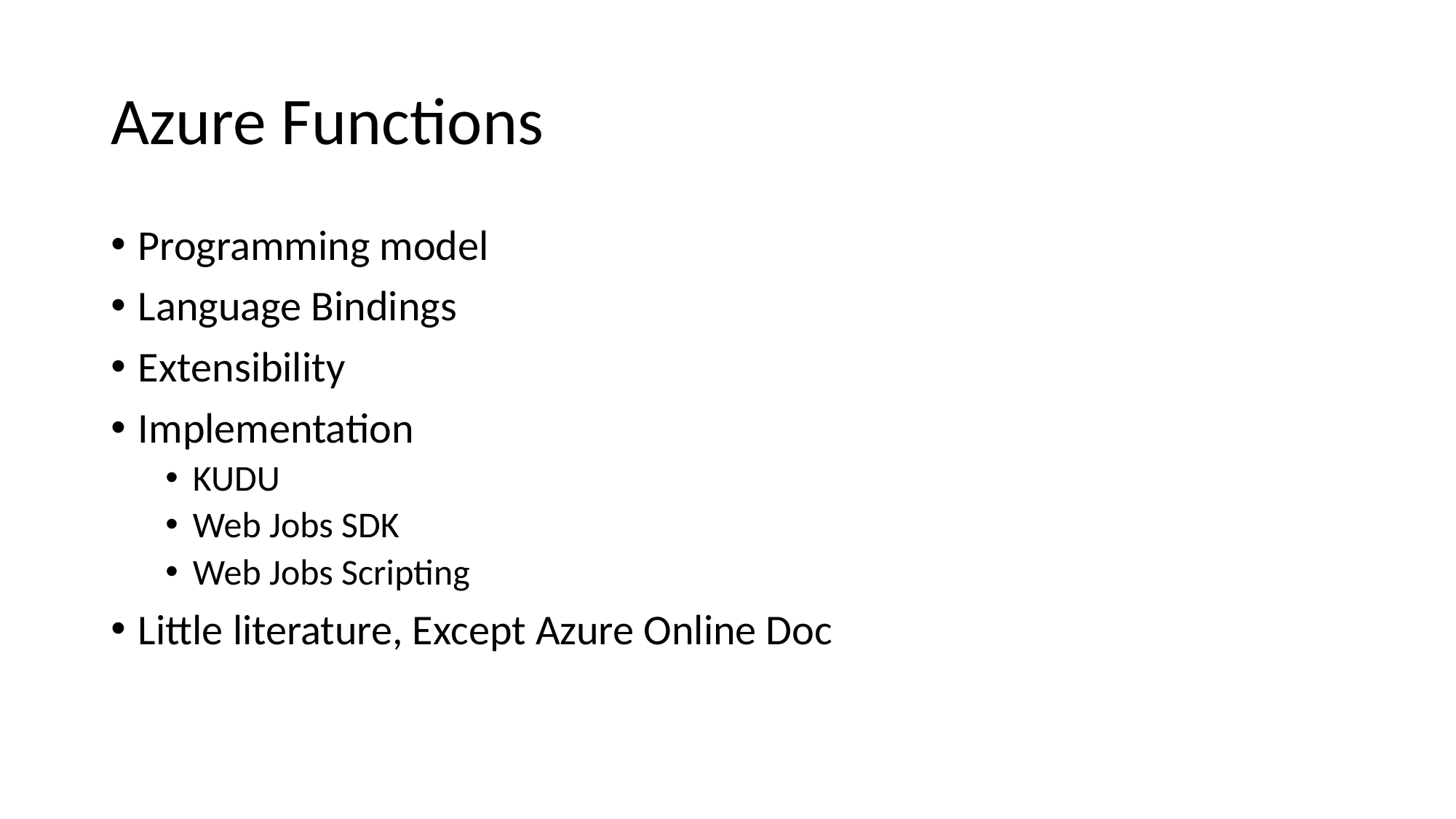

# Azure Functions
Programming model
Language Bindings
Extensibility
Implementation
KUDU
Web Jobs SDK
Web Jobs Scripting
Little literature, Except Azure Online Doc